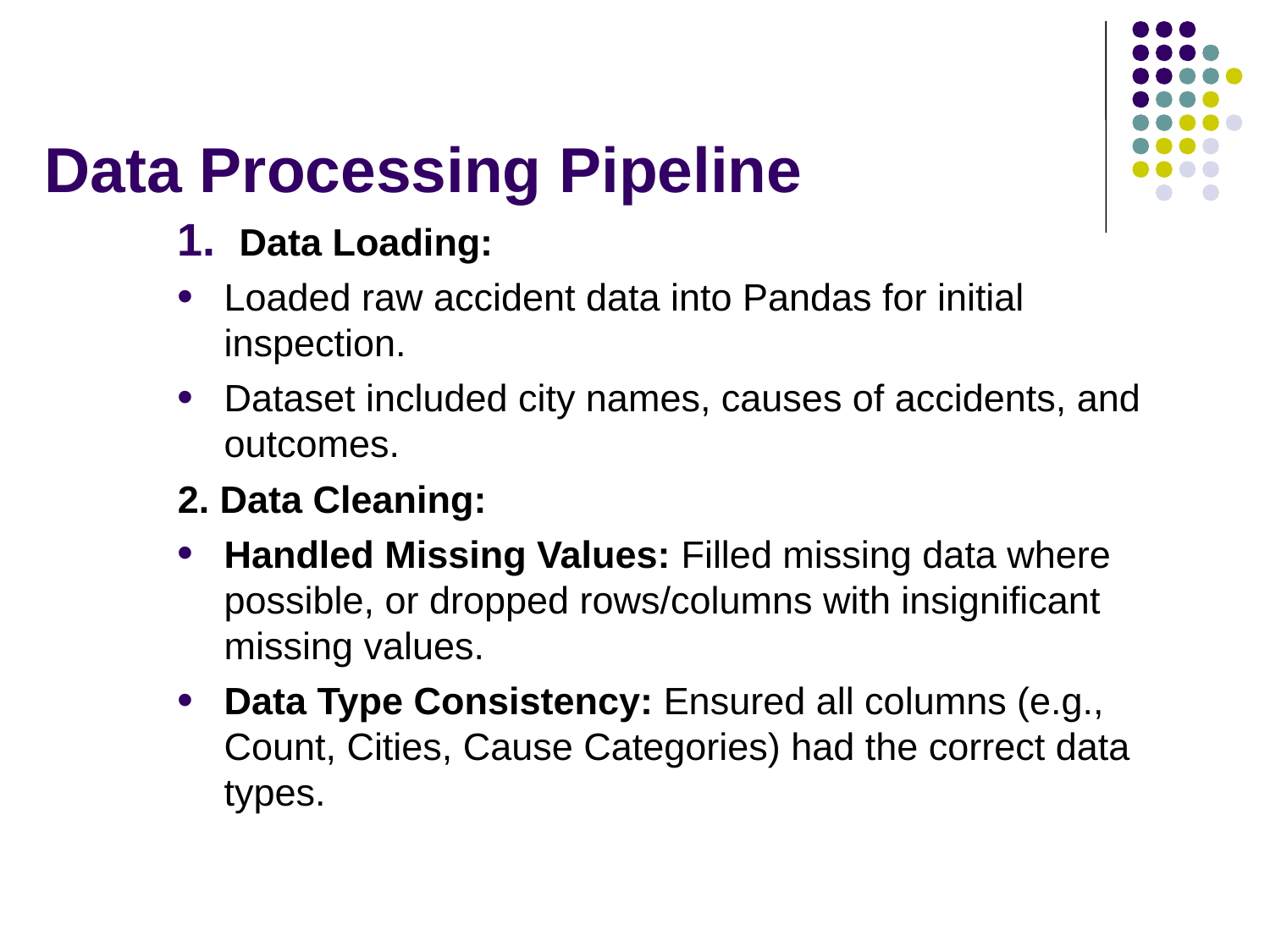

# Data Processing Pipeline
Data Loading:
Loaded raw accident data into Pandas for initial inspection.
Dataset included city names, causes of accidents, and outcomes.
2. Data Cleaning:
Handled Missing Values: Filled missing data where possible, or dropped rows/columns with insignificant missing values.
Data Type Consistency: Ensured all columns (e.g., Count, Cities, Cause Categories) had the correct data types.